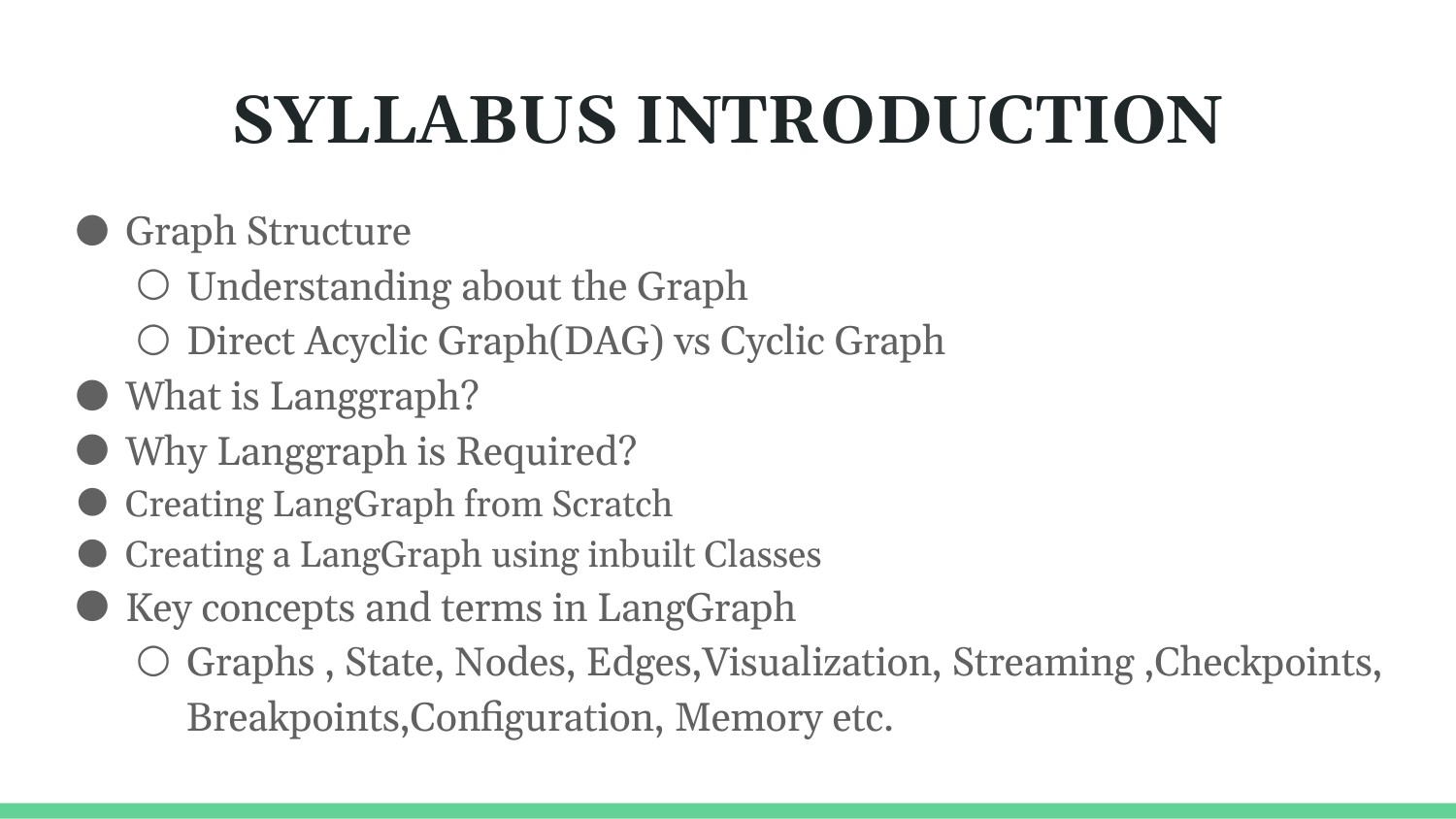

# SYLLABUS INTRODUCTION
Graph Structure
Understanding about the Graph
Direct Acyclic Graph(DAG) vs Cyclic Graph
What is Langgraph?
Why Langgraph is Required?
Creating LangGraph from Scratch
Creating a LangGraph using inbuilt Classes
Key concepts and terms in LangGraph
Graphs , State, Nodes, Edges,Visualization, Streaming ,Checkpoints, Breakpoints,Configuration, Memory etc.